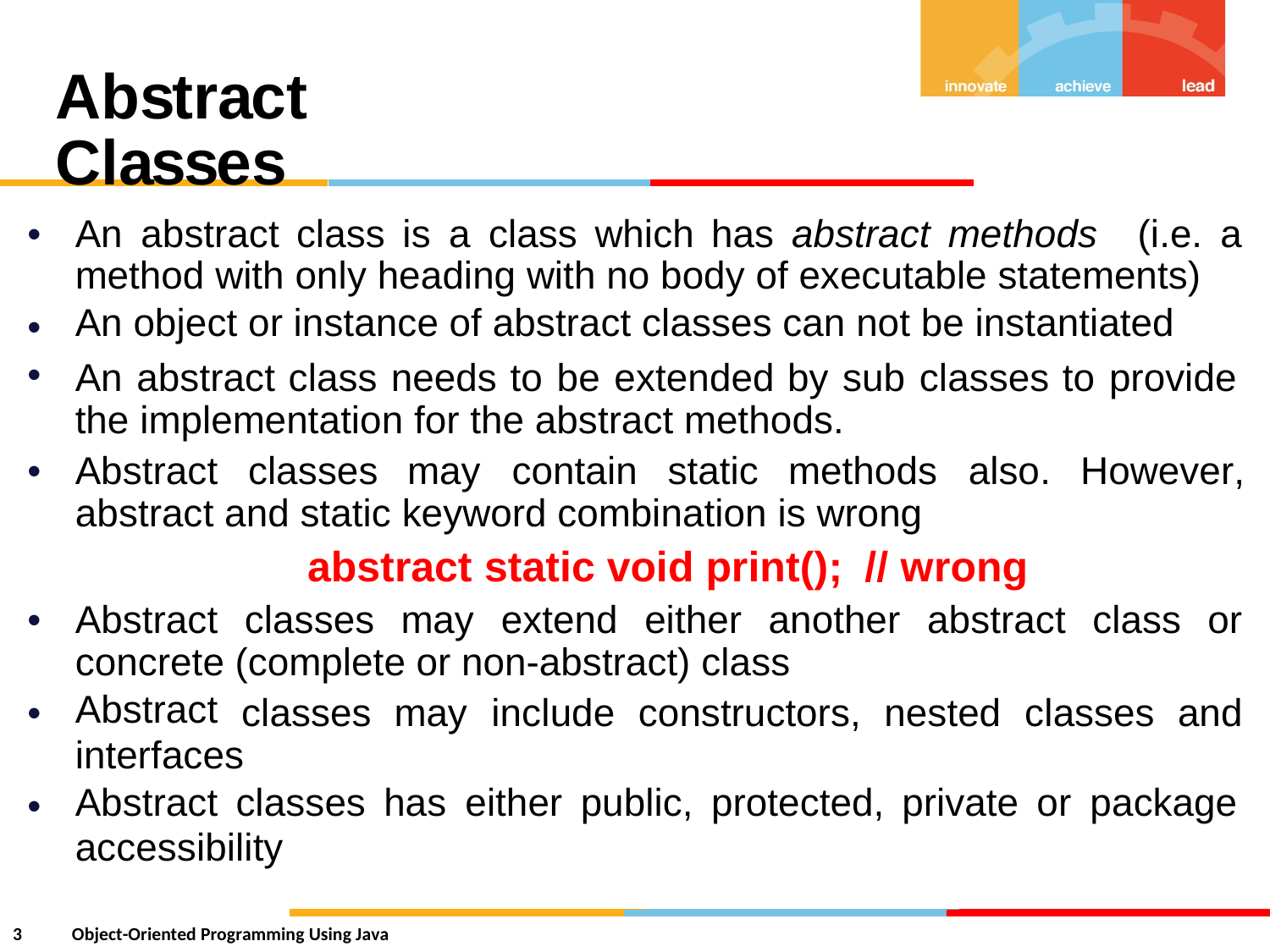

Abstract Classes

•
An abstract class is a class which has abstract methods
(i.e. a
method with only heading with no body of executable statements)
An object or instance of abstract classes can not be instantiated
An abstract class needs to be extended by sub classes to provide the implementation for the abstract methods.
•
•
•
Abstract
classes  may
contain
static  methods
also.  However,
abstract and static keyword combination is wrong
abstract static void print();
// wrong
•
Abstract
concrete
Abstract
classes
may
extend
either
another
abstract
class
or
(complete or non-abstract) class
•
classes  may
include
constructors,
nested
classes
and
interfaces
Abstract classes has either public, protected, private or package
accessibility
•

3
Object-Oriented Programming Using Java